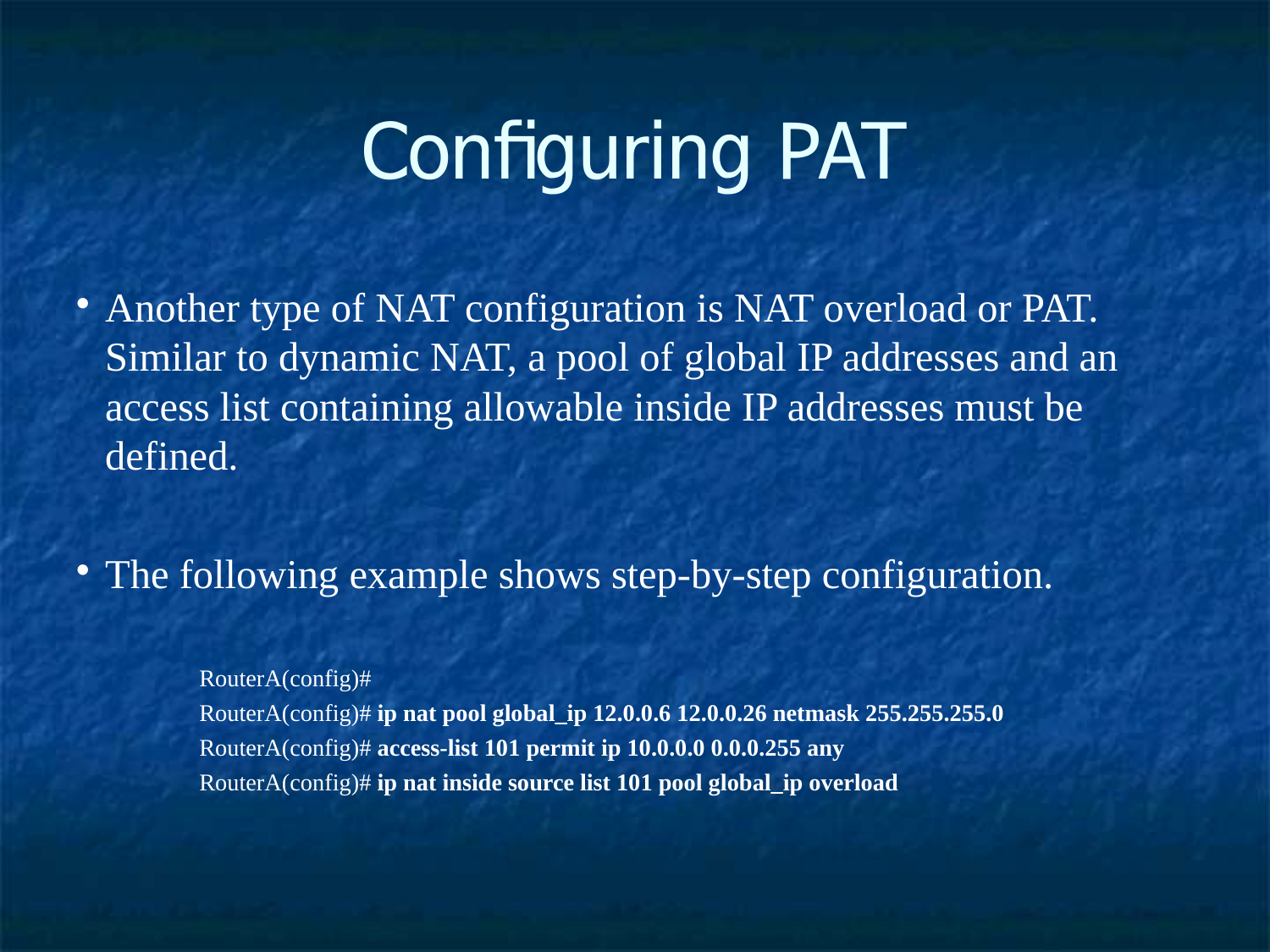

Configuring PAT
Another type of NAT configuration is NAT overload or PAT.  Similar to dynamic NAT, a pool of global IP addresses and an access list containing allowable inside IP addresses must be defined.

The following example shows step-by-step configuration.

RouterA(config)#
RouterA(config)# ip nat pool global_ip 12.0.0.6 12.0.0.26 netmask 255.255.255.0
RouterA(config)# access-list 101 permit ip 10.0.0.0 0.0.0.255 any
RouterA(config)# ip nat inside source list 101 pool global_ip overload